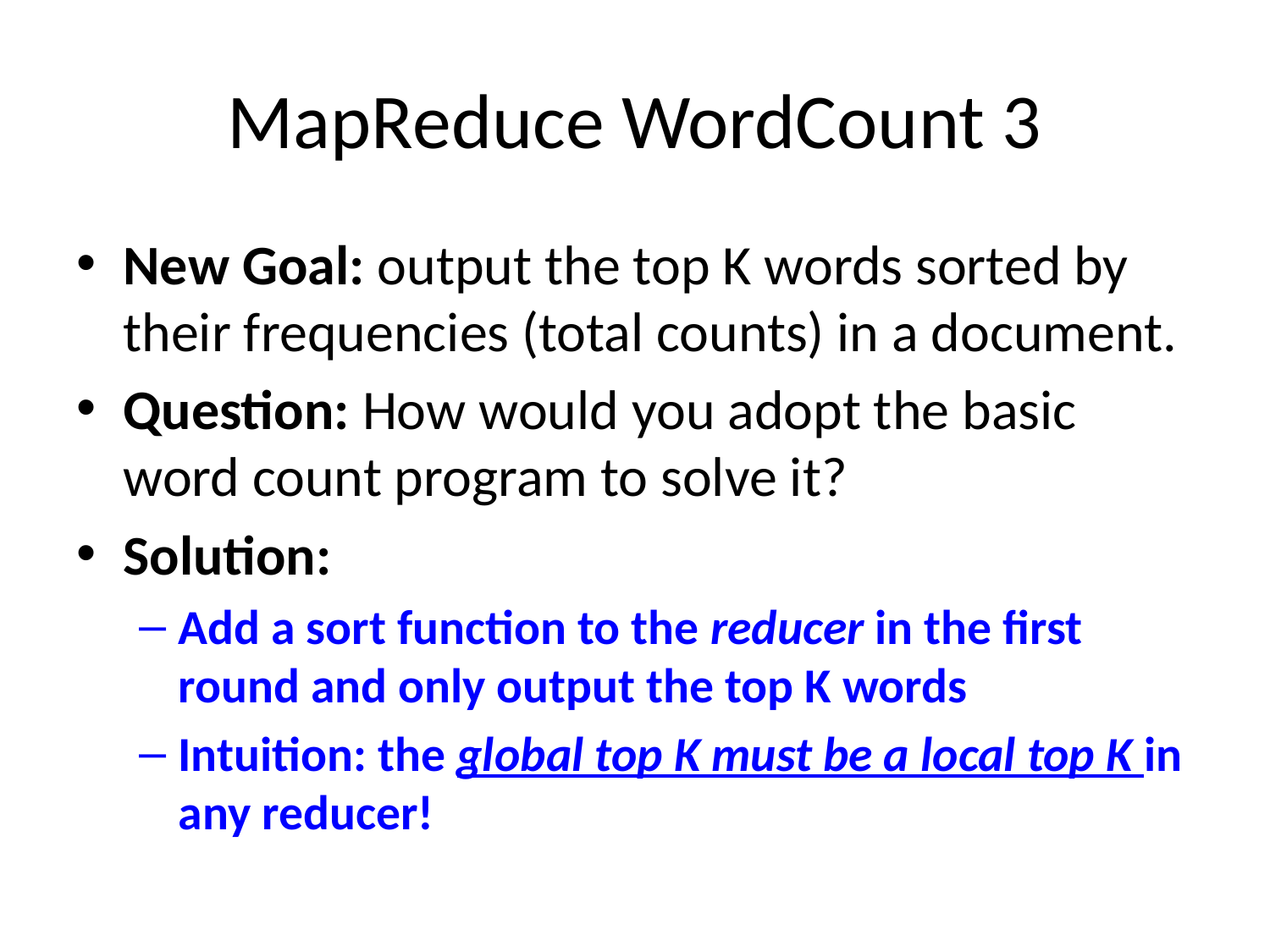

# MapReduce WordCount 3
New Goal: output the top K words sorted by their frequencies (total counts) in a document.
Question: How would you adopt the basic word count program to solve it?
Solution:
Add a sort function to the reducer in the first round and only output the top K words
Intuition: the global top K must be a local top K in any reducer!